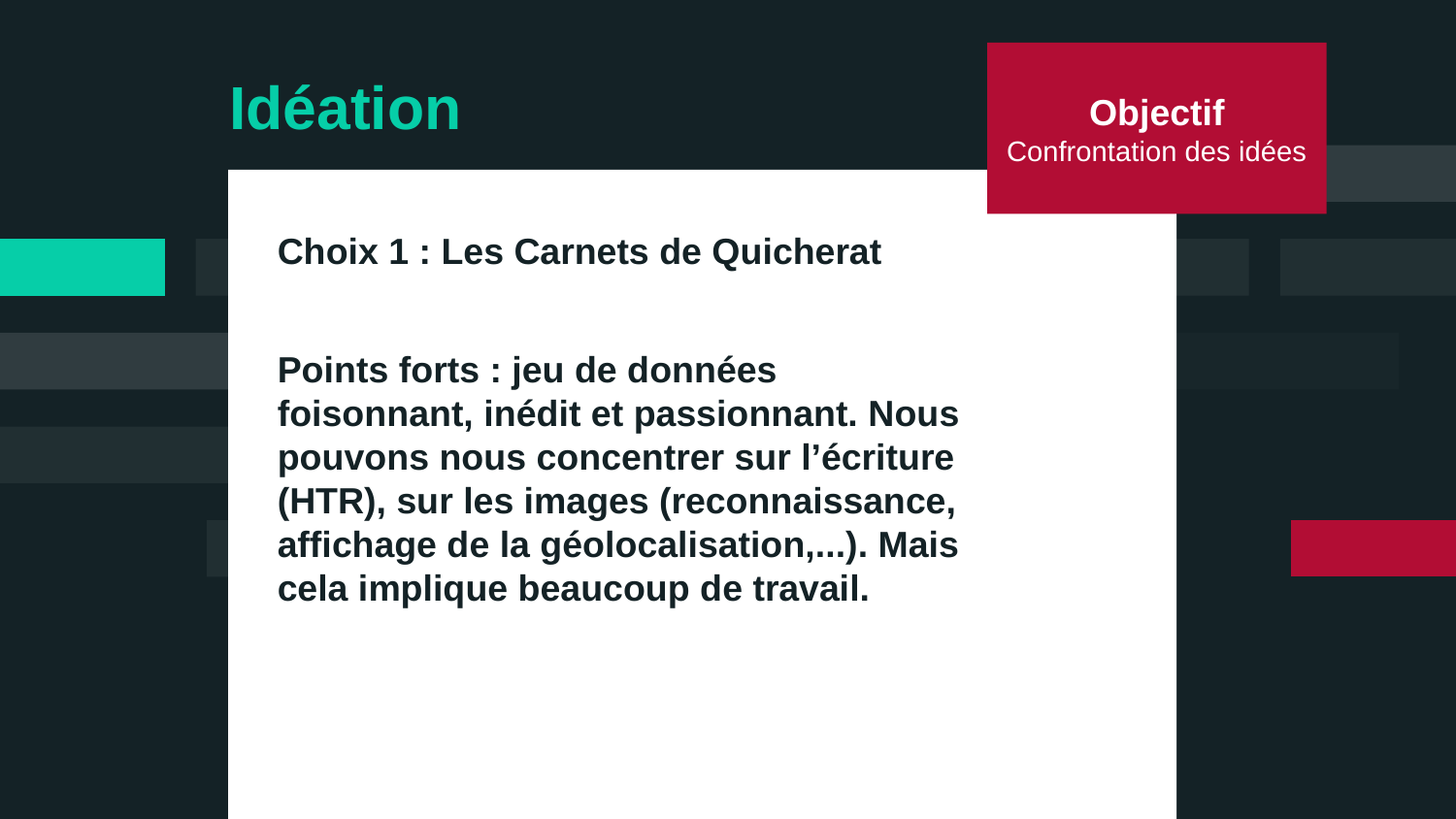

Objectif Confrontation des idées
# Idéation

Choix 1 : Les Carnets de Quicherat

Points forts : jeu de données foisonnant, inédit et passionnant. Nous pouvons nous concentrer sur l’écriture (HTR), sur les images (reconnaissance, affichage de la géolocalisation,...). Mais cela implique beaucoup de travail.